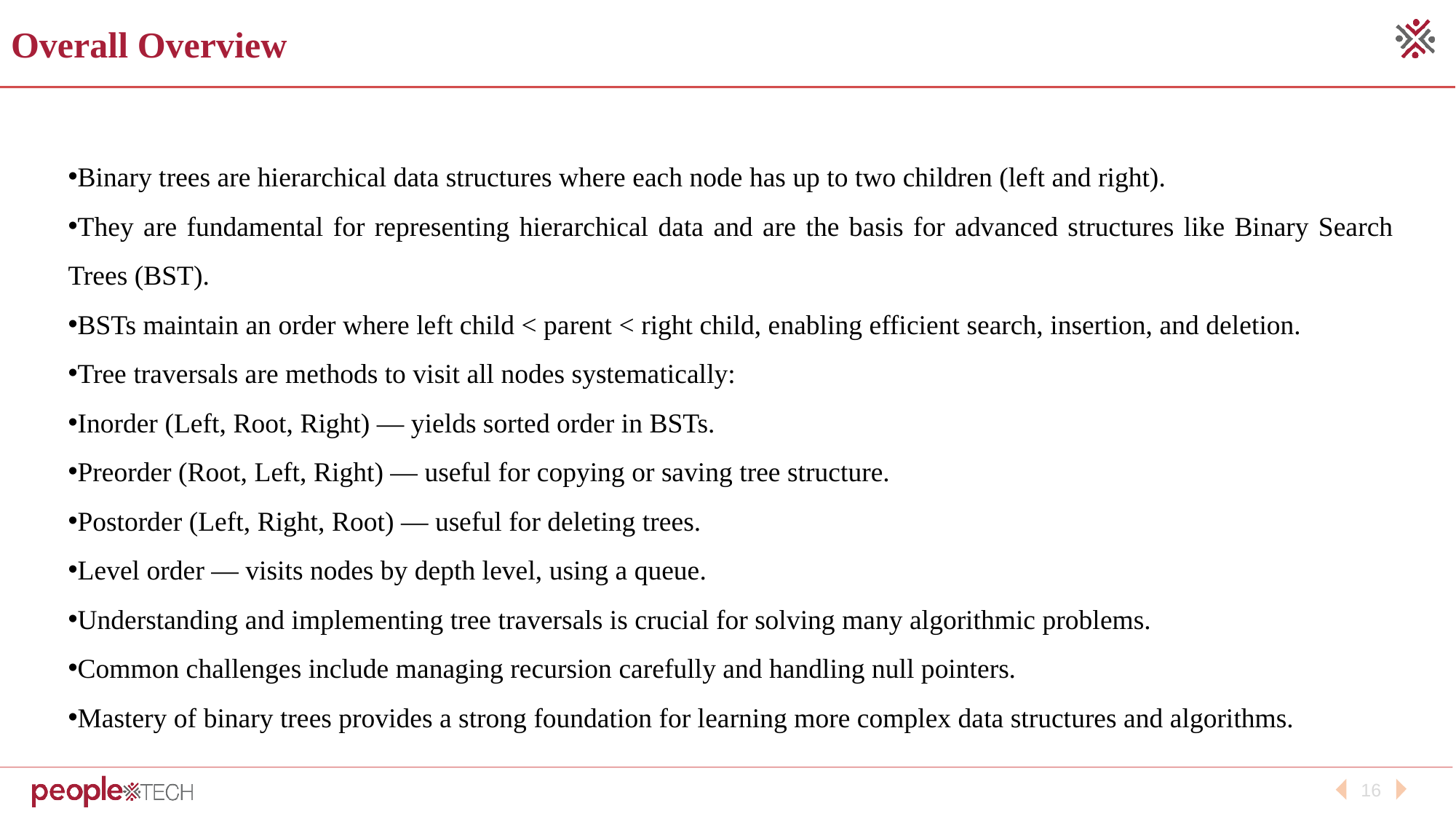

Overall Overview

Binary trees are hierarchical data structures where each node has up to two children (left and right).
They are fundamental for representing hierarchical data and are the basis for advanced structures like Binary Search Trees (BST).
BSTs maintain an order where left child < parent < right child, enabling efficient search, insertion, and deletion.
Tree traversals are methods to visit all nodes systematically:
Inorder (Left, Root, Right) — yields sorted order in BSTs.
Preorder (Root, Left, Right) — useful for copying or saving tree structure.
Postorder (Left, Right, Root) — useful for deleting trees.
Level order — visits nodes by depth level, using a queue.
Understanding and implementing tree traversals is crucial for solving many algorithmic problems.
Common challenges include managing recursion carefully and handling null pointers.
Mastery of binary trees provides a strong foundation for learning more complex data structures and algorithms.